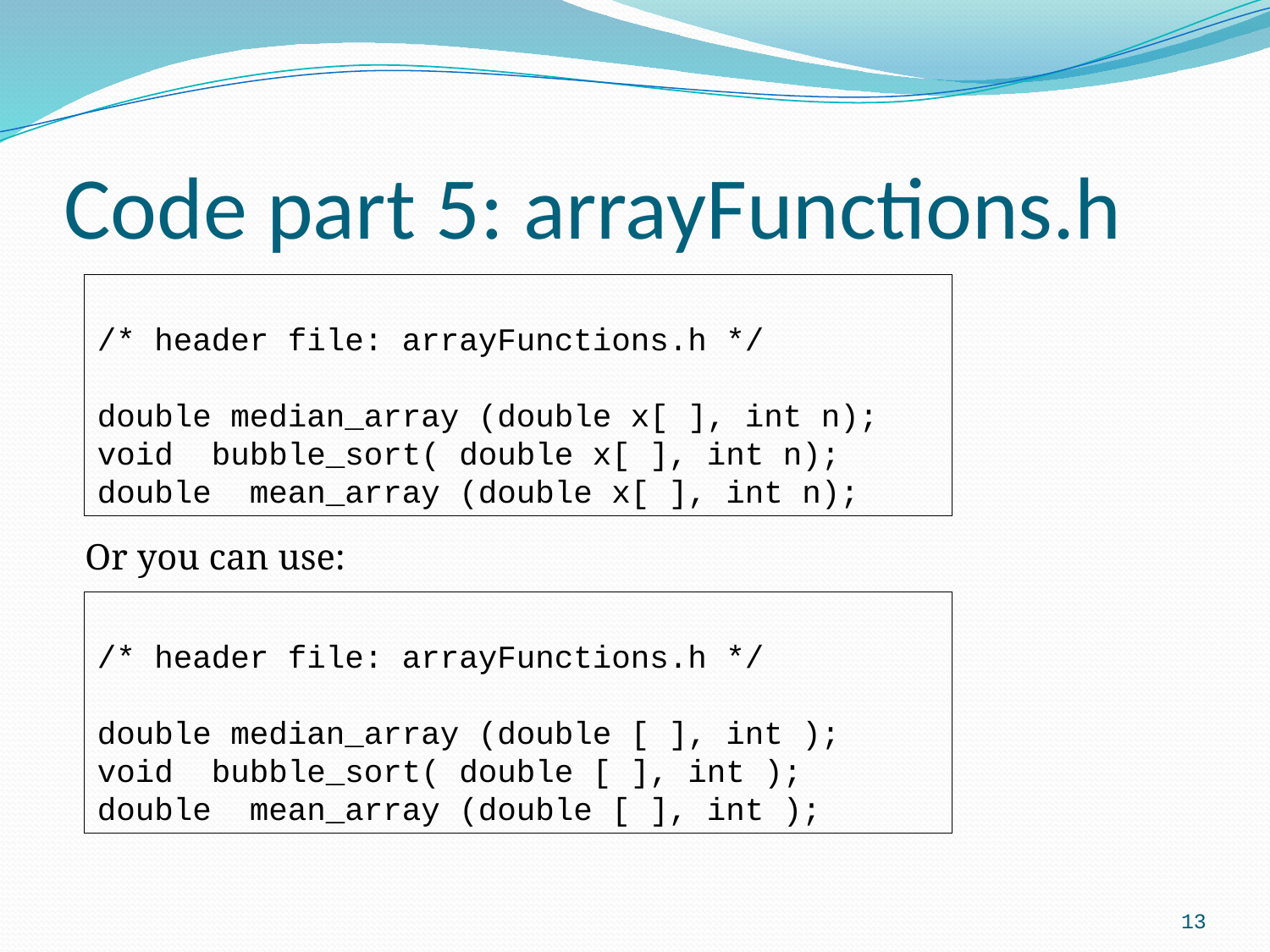

# Code part 5: arrayFunctions.h

/* header file: arrayFunctions.h */

double median_array (double x[ ], int n);
void  bubble_sort( double x[ ], int n);
double  mean_array (double x[ ], int n);
Or you can use:

/* header file: arrayFunctions.h */

double median_array (double [ ], int );
void  bubble_sort( double [ ], int );
double  mean_array (double [ ], int );
13